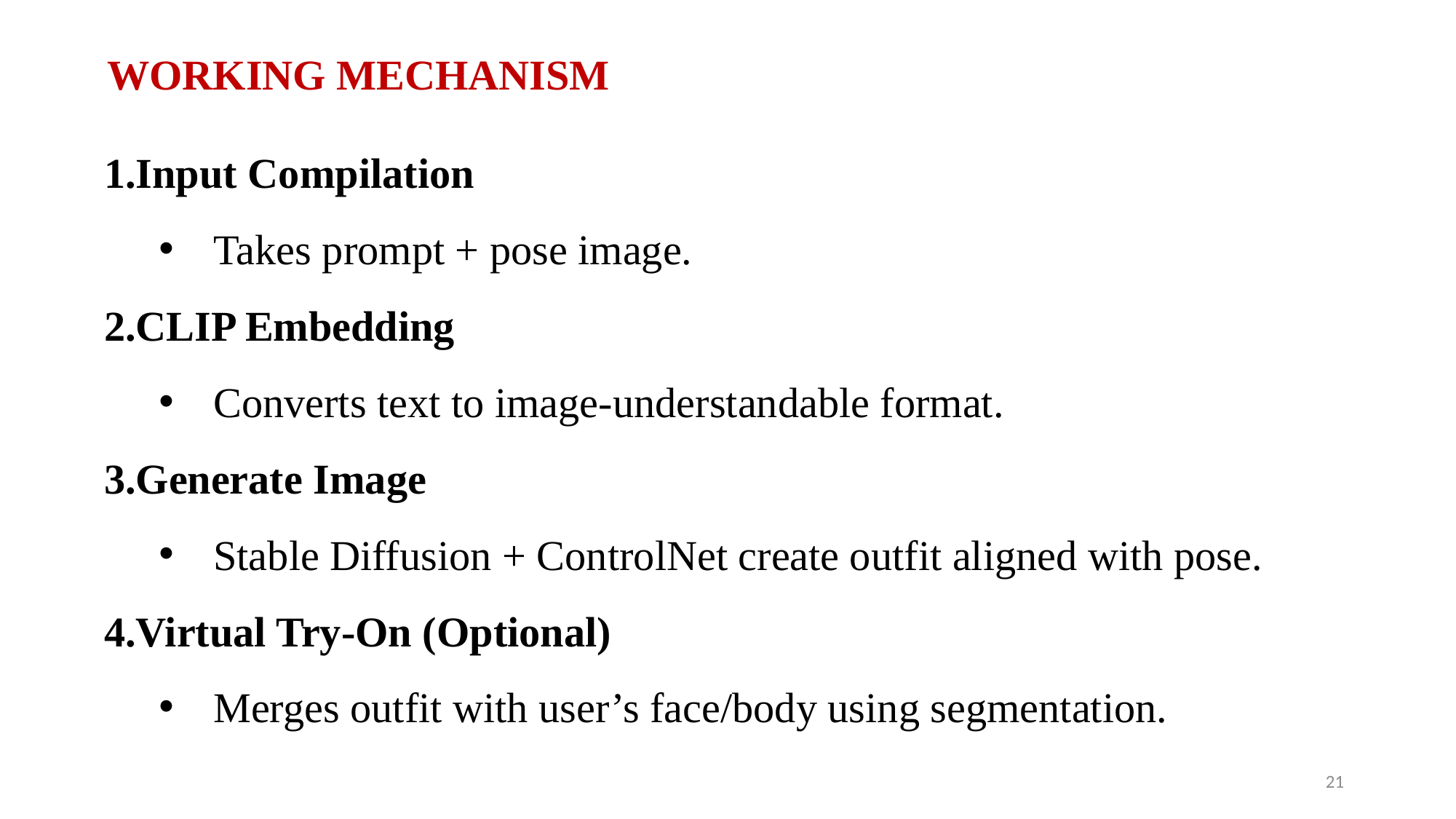

WORKING MECHANISM
Input Compilation
Takes prompt + pose image.
CLIP Embedding
Converts text to image-understandable format.
Generate Image
Stable Diffusion + ControlNet create outfit aligned with pose.
Virtual Try-On (Optional)
Merges outfit with user’s face/body using segmentation.
21